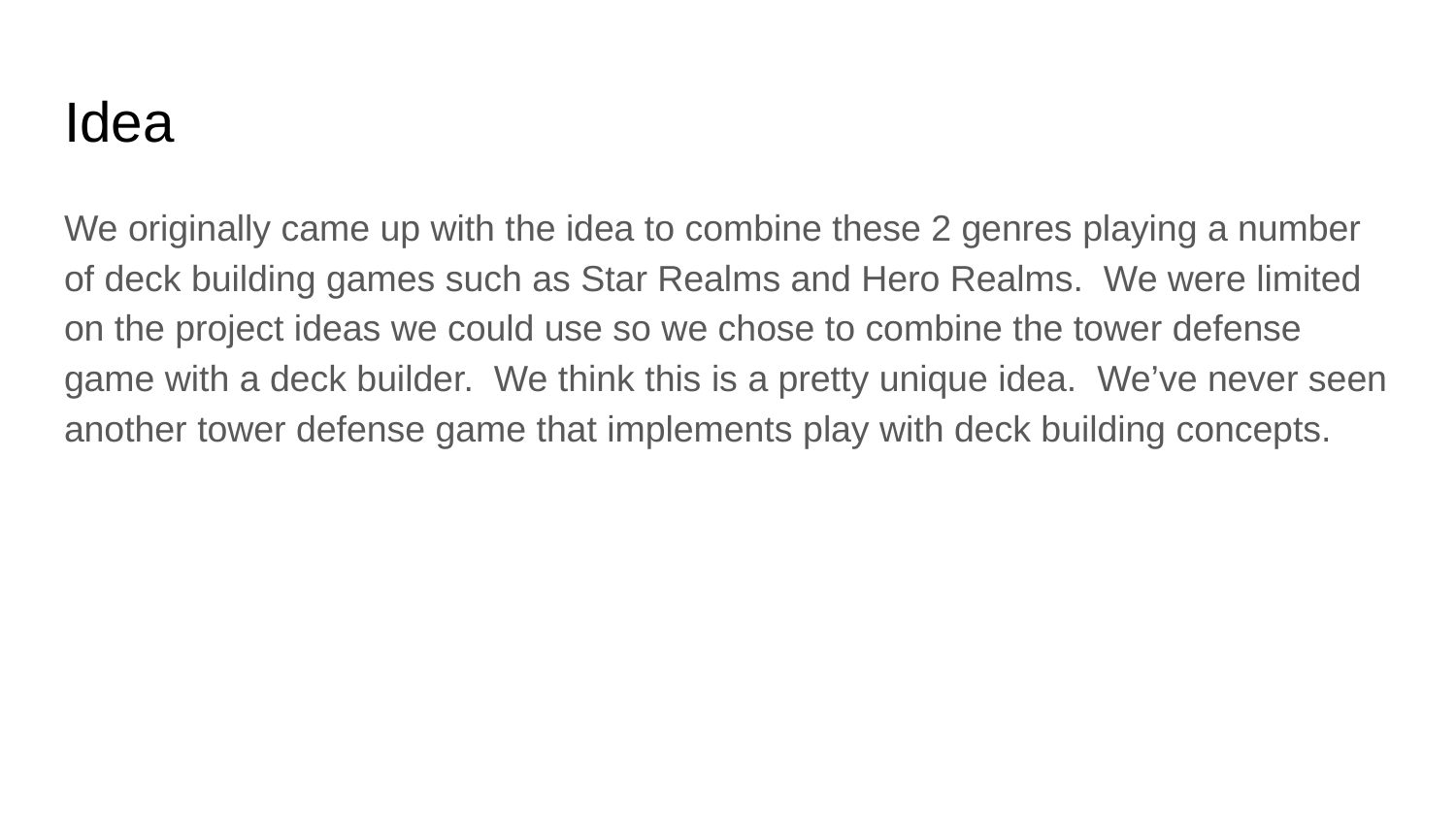

# Idea
We originally came up with the idea to combine these 2 genres playing a number of deck building games such as Star Realms and Hero Realms.  We were limited on the project ideas we could use so we chose to combine the tower defense game with a deck builder.  We think this is a pretty unique idea.  We’ve never seen another tower defense game that implements play with deck building concepts.